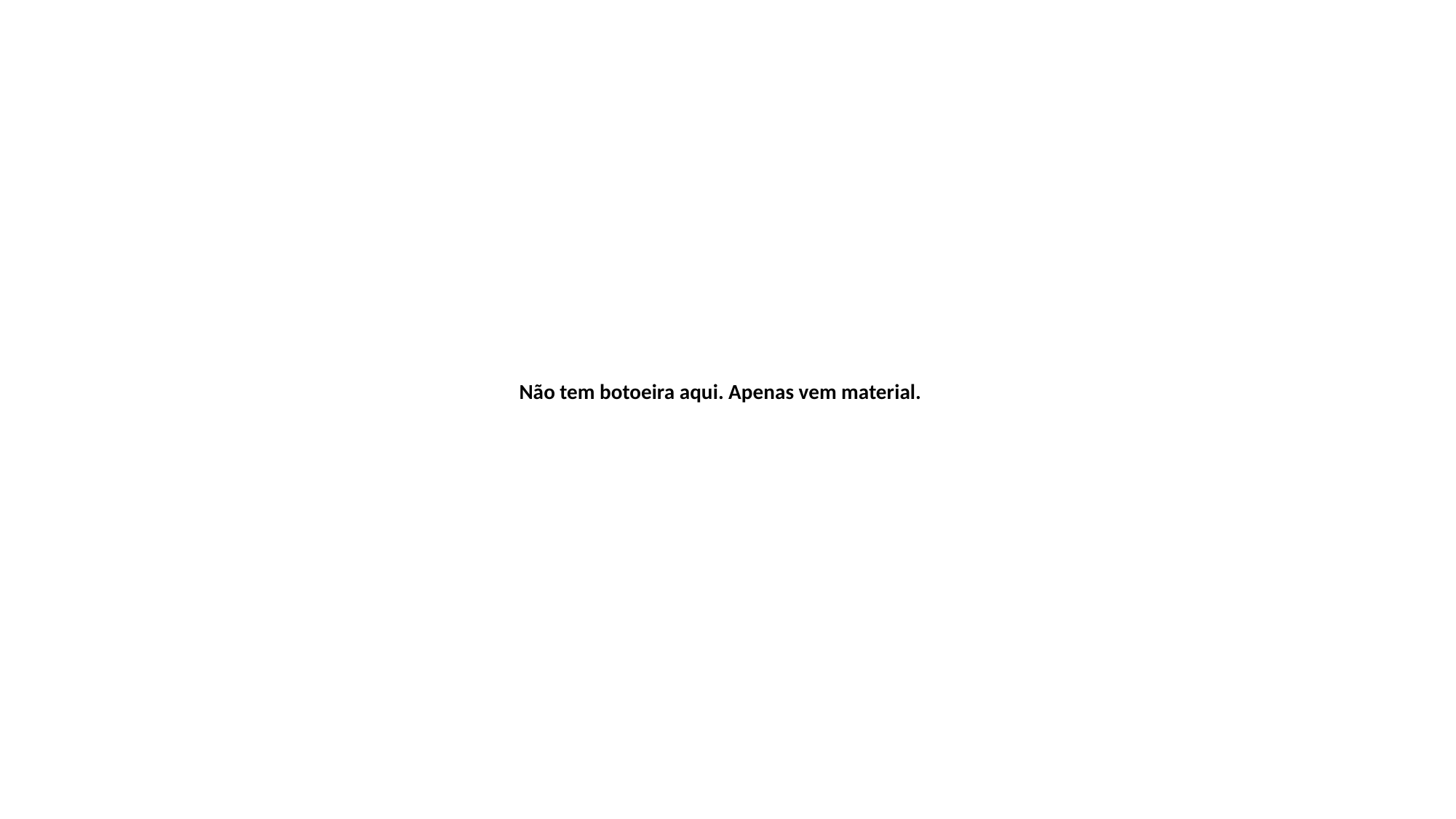

Não tem botoeira aqui. Apenas vem material.